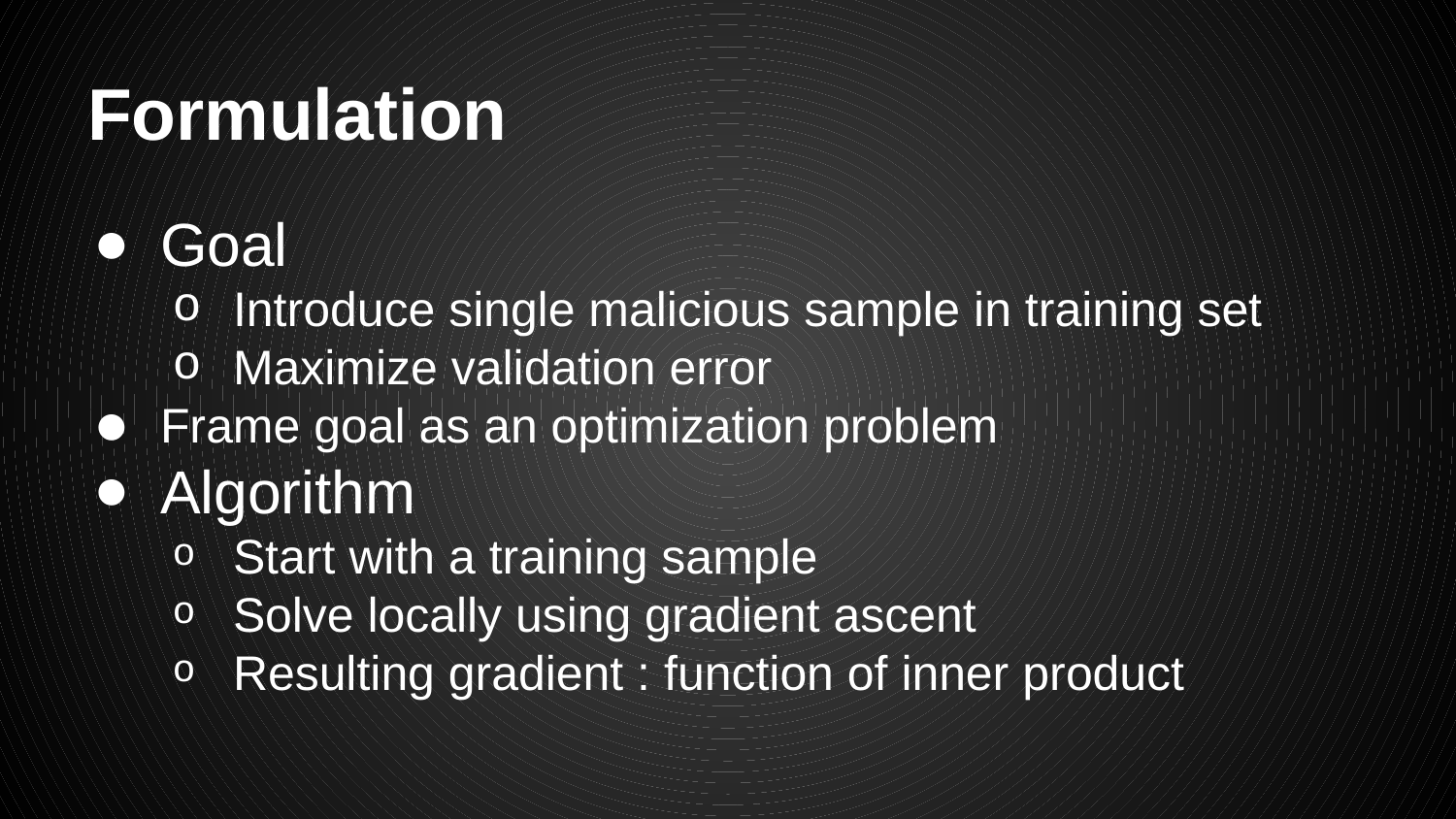

# Formulation
Goal
Introduce single malicious sample in training set
Maximize validation error
Frame goal as an optimization problem
Algorithm
Start with a training sample
Solve locally using gradient ascent
Resulting gradient : function of inner product